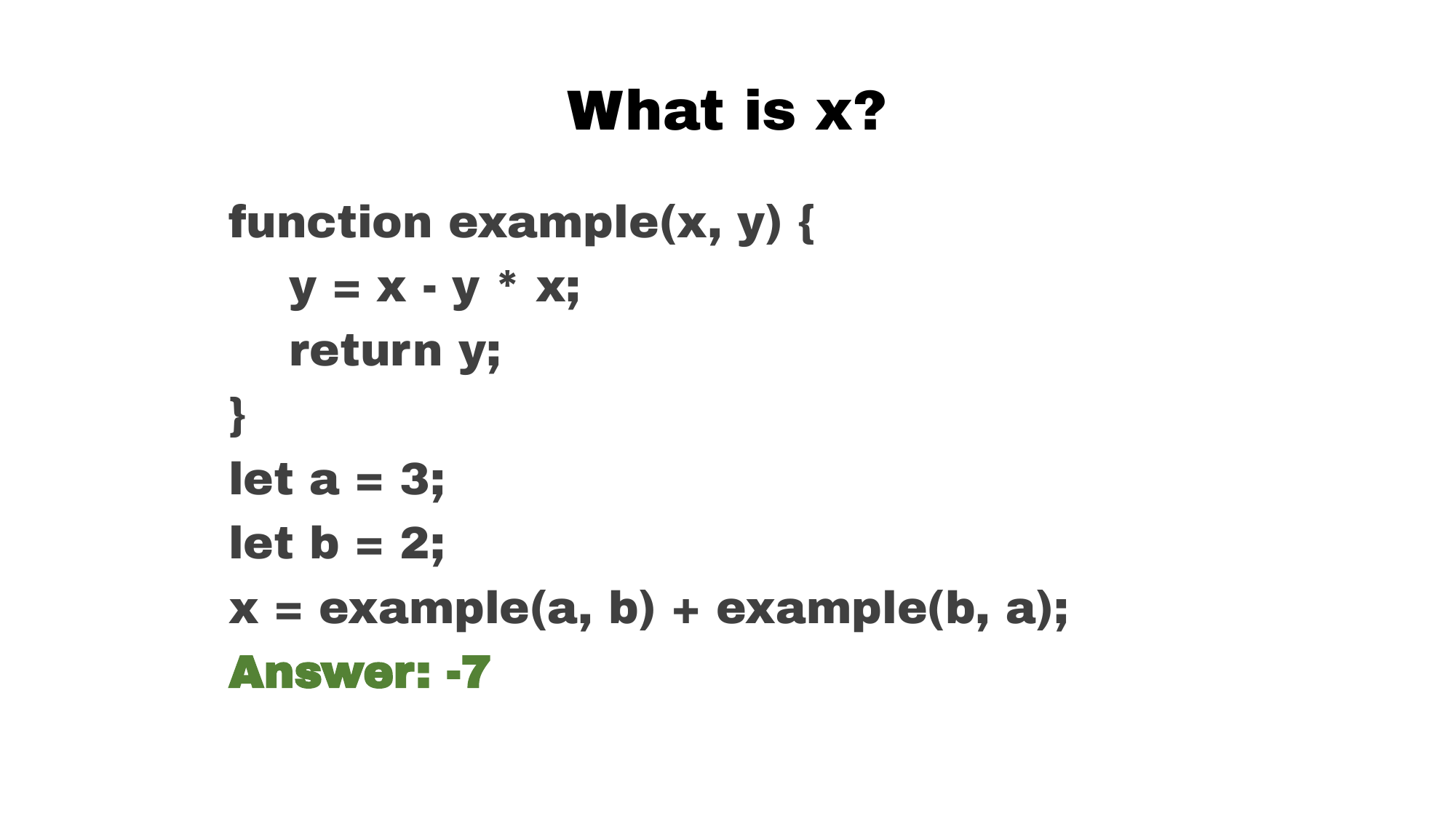

# What is x?
function example(x, y) {
    y = x - y * x;
    return y;
}
let a = 3;
let b = 2;
x = example(a, b) + example(b, a);
Answer: -7